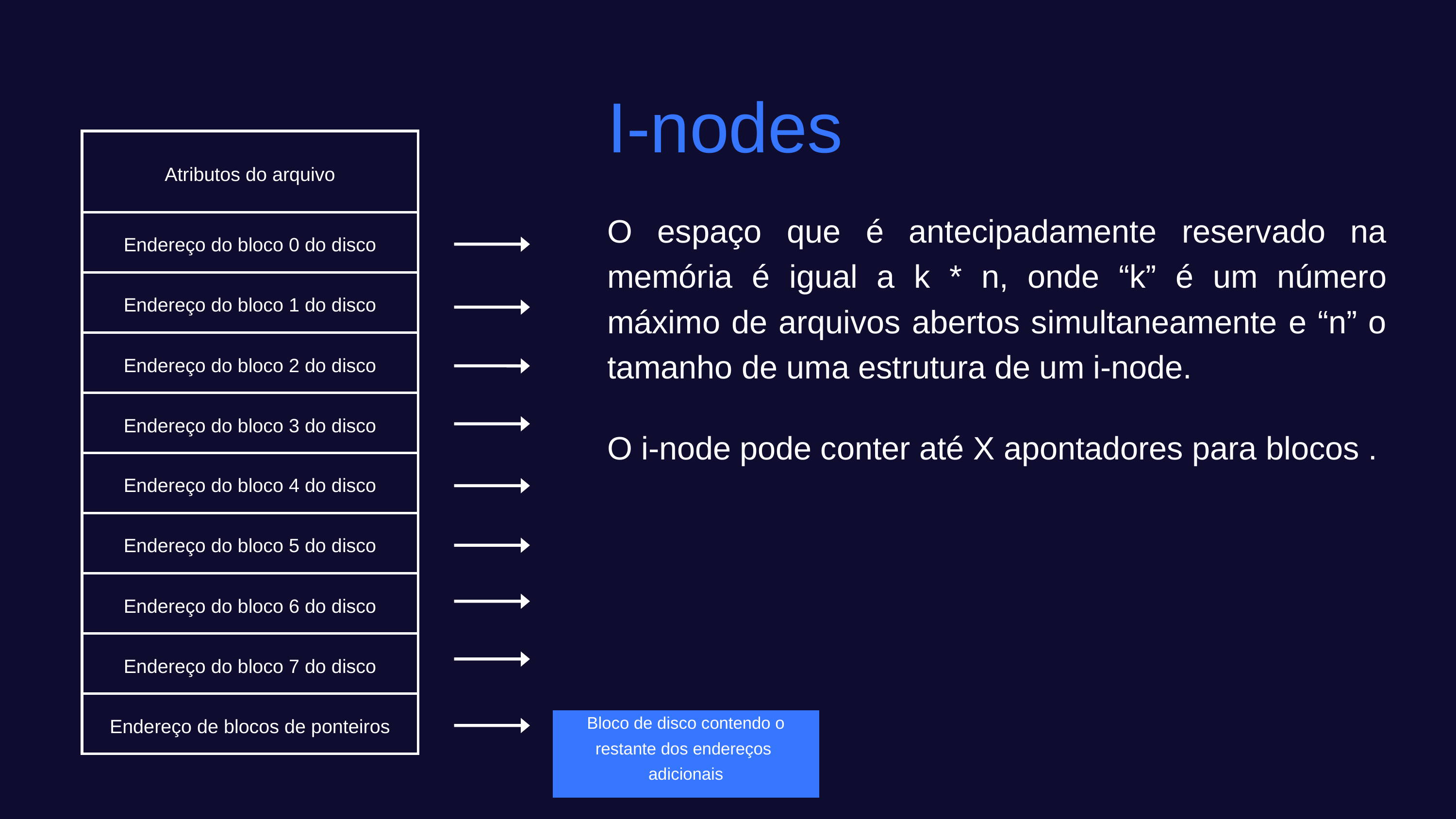

I-nodes
| Atributos do arquivo |
| --- |
| Endereço do bloco 0 do disco |
| Endereço do bloco 1 do disco |
| Endereço do bloco 2 do disco |
| Endereço do bloco 3 do disco |
| Endereço do bloco 4 do disco |
| Endereço do bloco 5 do disco |
| Endereço do bloco 6 do disco |
| Endereço do bloco 7 do disco |
| Endereço de blocos de ponteiros |
O espaço que é antecipadamente reservado na memória é igual a k * n, onde “k” é um número máximo de arquivos abertos simultaneamente e “n” o tamanho de uma estrutura de um i-node.

O i-node pode conter até X apontadores para blocos .

Bloco de disco contendo o restante dos endereços  adicionais